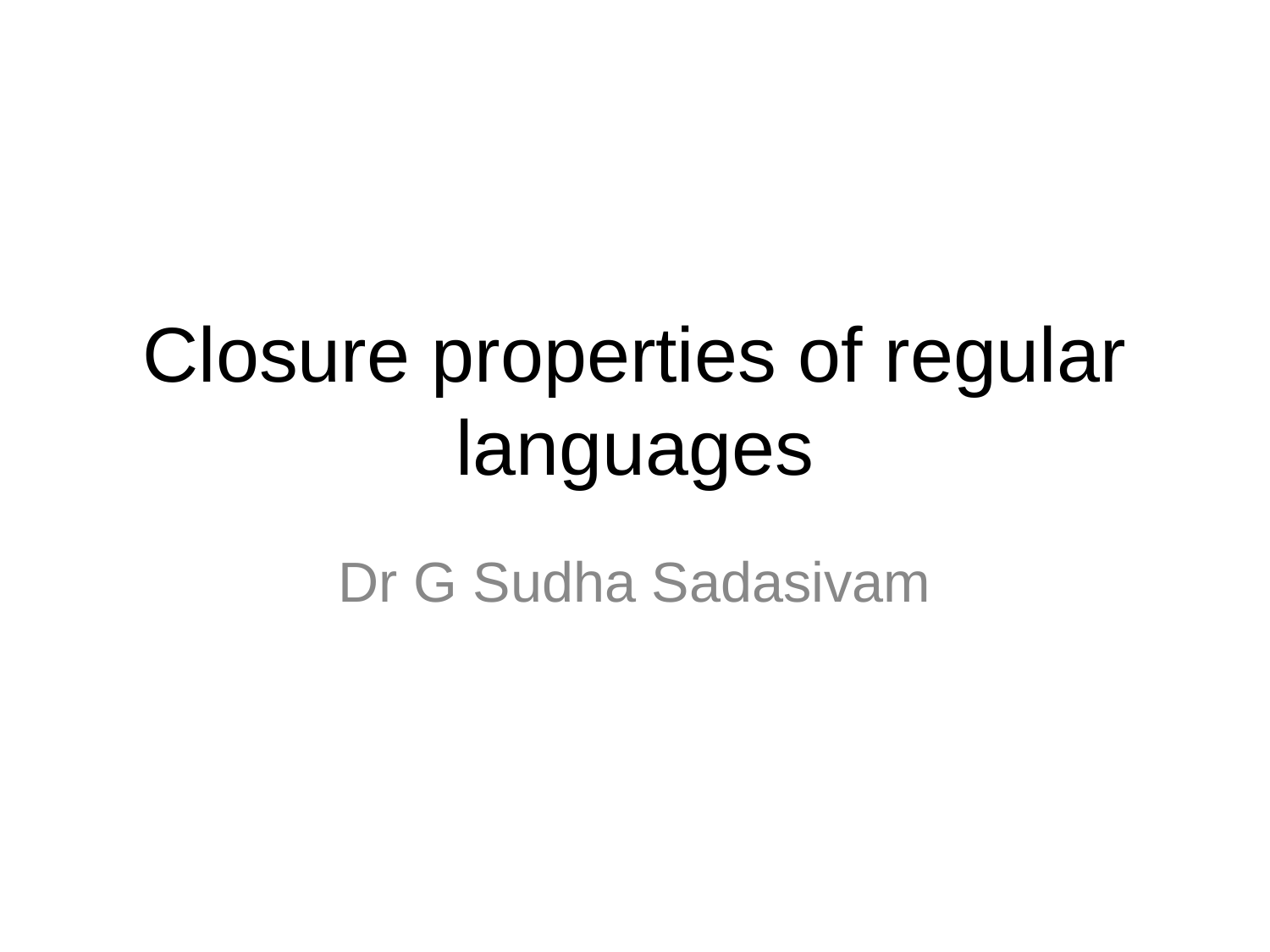

# Closure properties of regular languages
Dr G Sudha Sadasivam